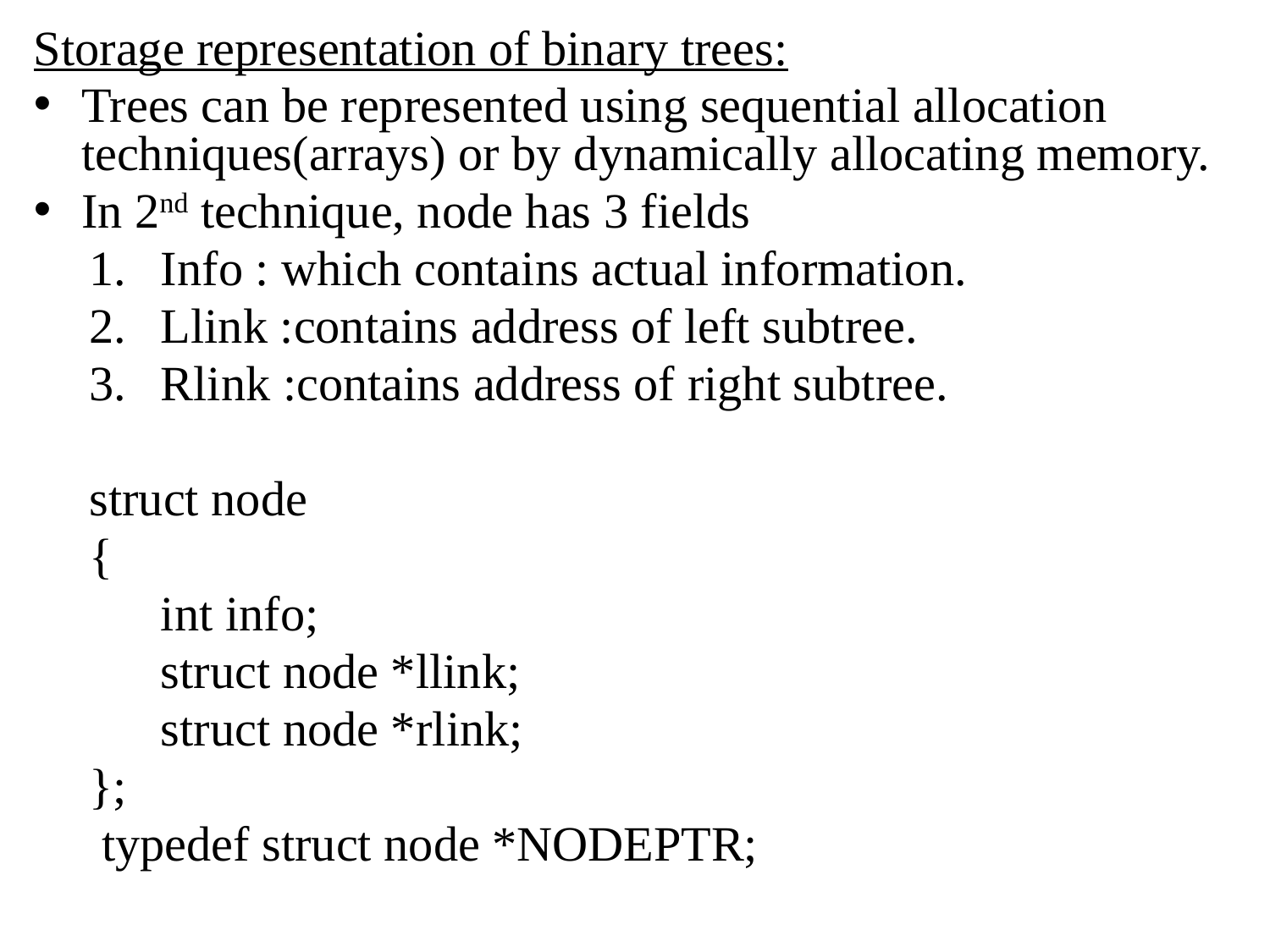

Storage representation of binary trees:
Trees can be represented using sequential allocation techniques(arrays) or by dynamically allocating memory.
In 2nd technique, node has 3 fields
Info : which contains actual information.
Llink :contains address of left subtree.
Rlink :contains address of right subtree.

struct node
{
	int info;
	struct node *llink;
	struct node *rlink;
};
 typedef struct node *NODEPTR;